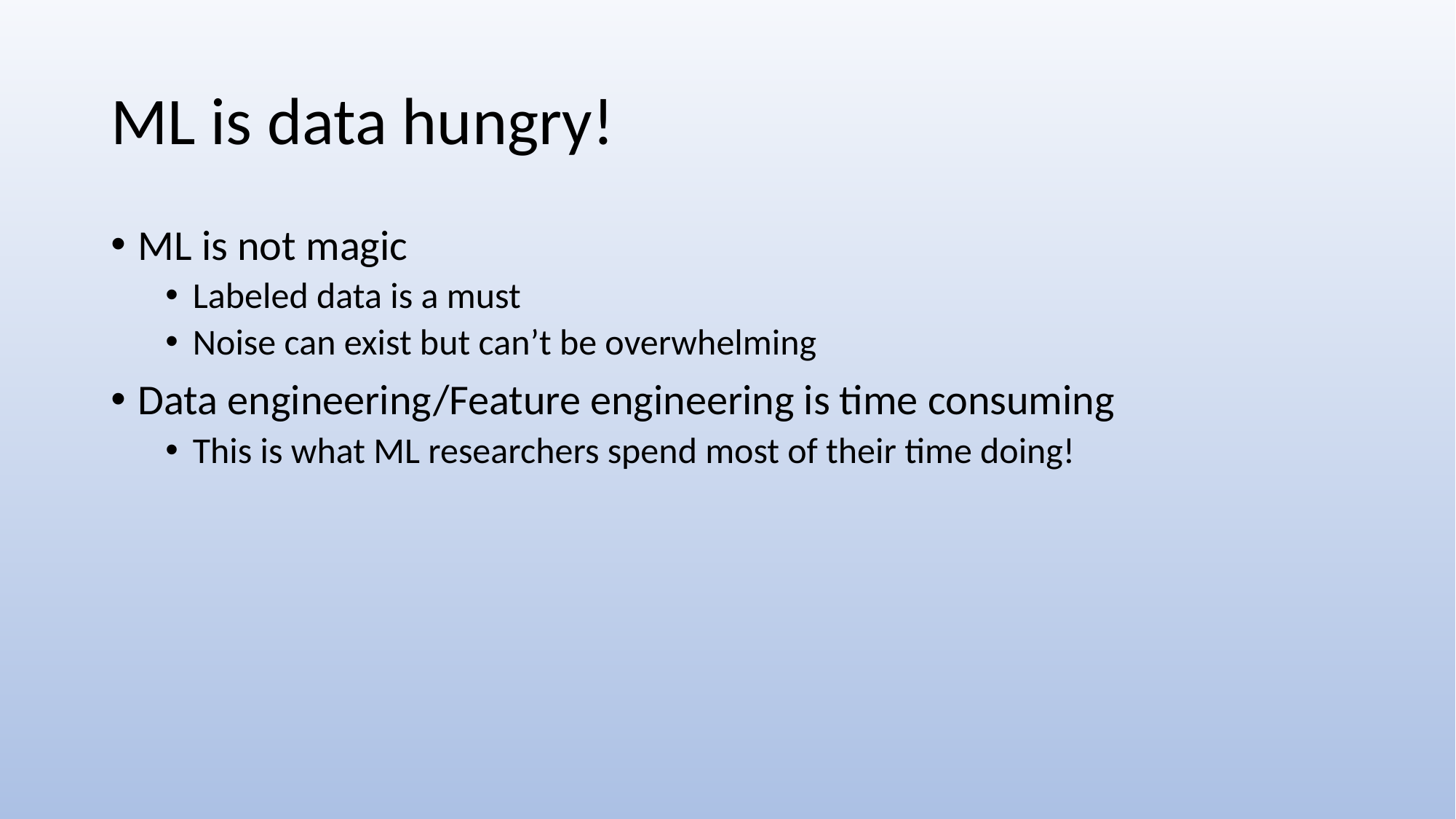

# ML is data hungry!
ML is not magic
Labeled data is a must
Noise can exist but can’t be overwhelming
Data engineering/Feature engineering is time consuming
This is what ML researchers spend most of their time doing!